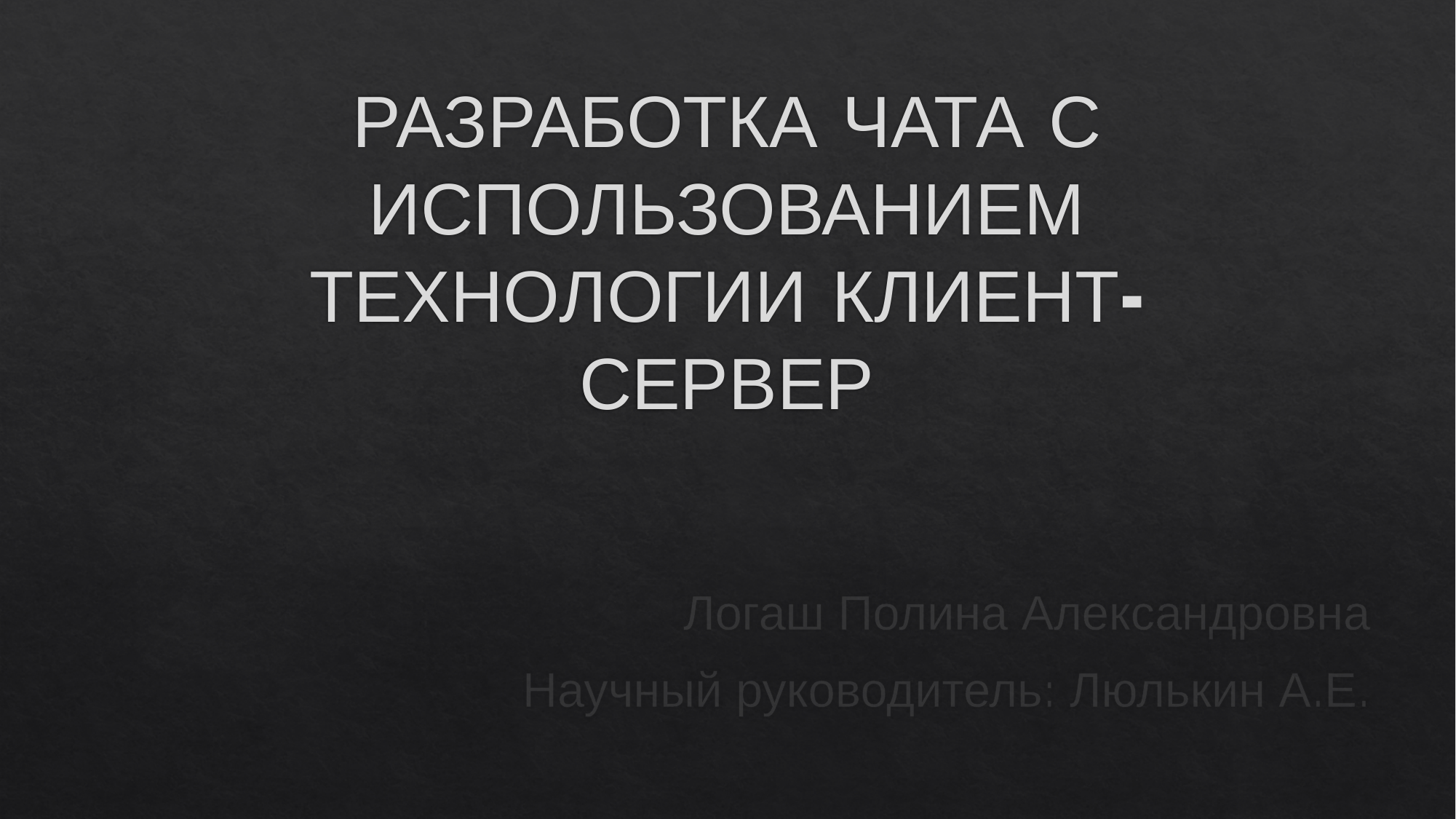

# РАЗРАБОТКА ЧАТА С ИСПОЛЬЗОВАНИЕМ ТЕХНОЛОГИИ КЛИЕНТ-СЕРВЕР
Логаш Полина Александровна
Научный руководитель: Люлькин А.Е.